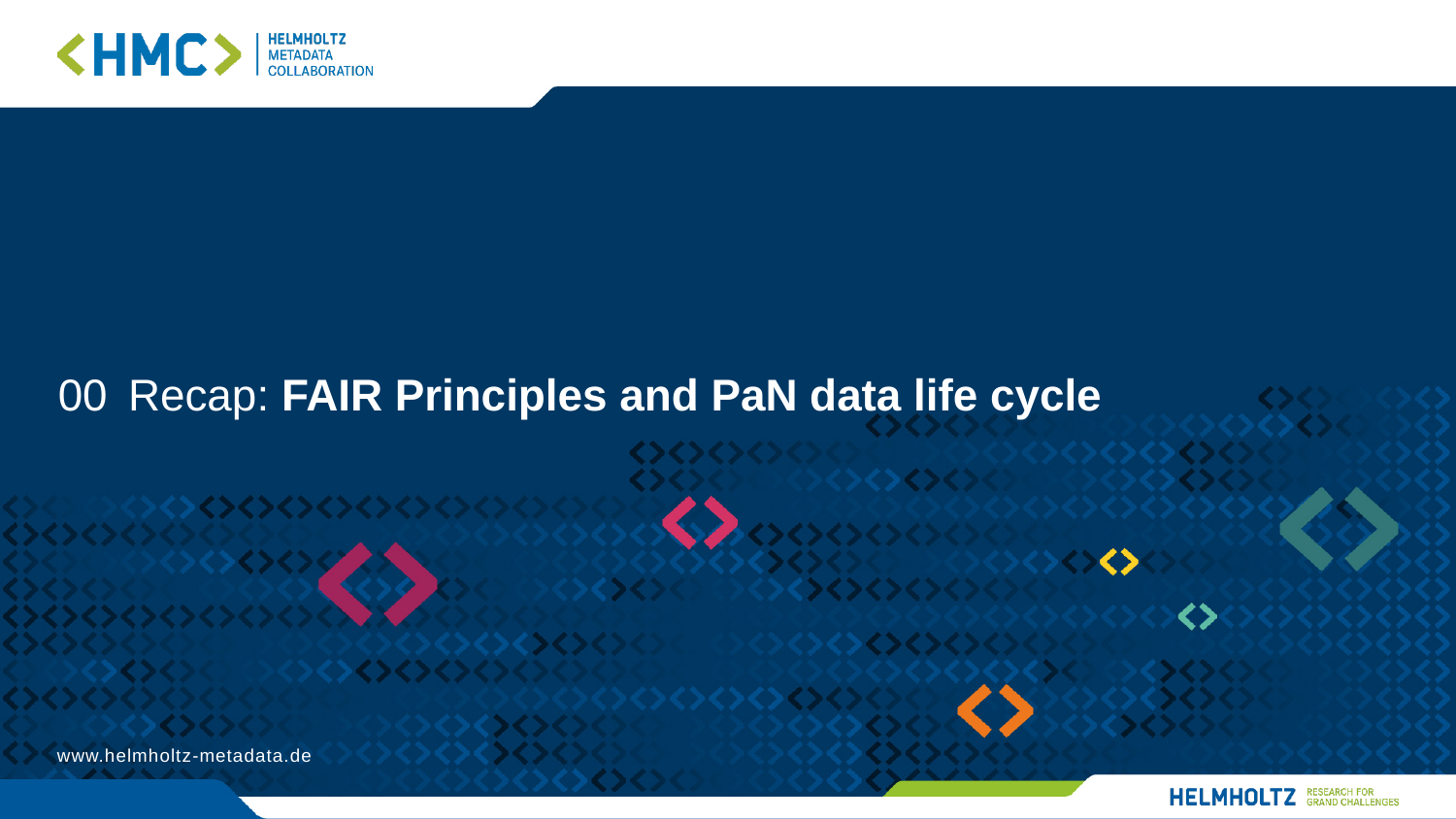

# 00	Recap: FAIR Principles and PaN data life cycle